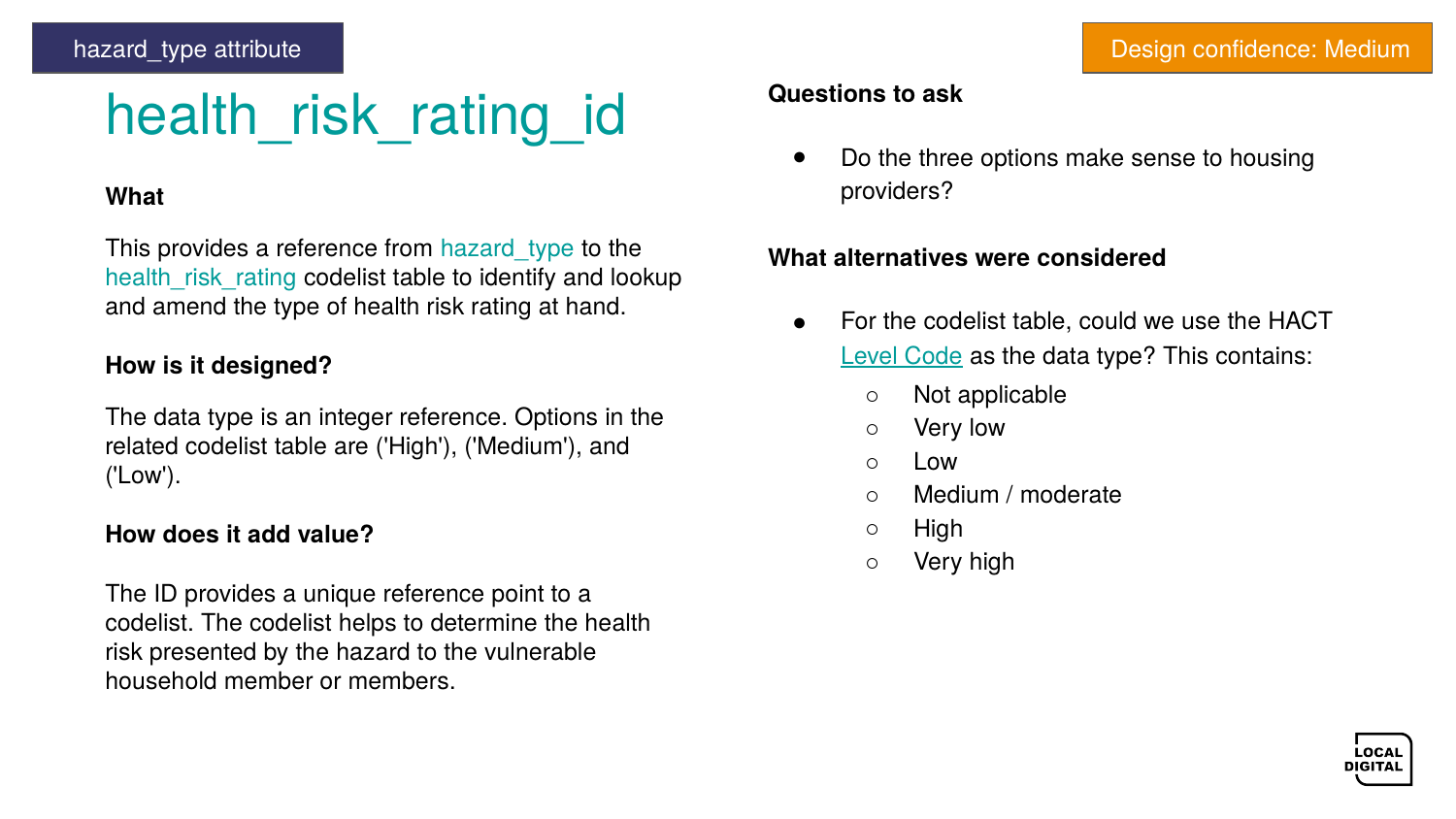

hazard_type attribute
 Design confidence: Medium
# health_risk_rating_id

Questions to ask
Do the three options make sense to housing providers?

What alternatives were considered
For the codelist table, could we use the HACT Level Code as the data type? This contains:
Not applicable
Very low
Low
Medium / moderate
High
Very high
What
This provides a reference from hazard_type to the health_risk_rating codelist table to identify and lookup and amend the type of health risk rating at hand.
How is it designed?
The data type is an integer reference. Options in the related codelist table are ('High'), ('Medium'), and ('Low').
How does it add value?
The ID provides a unique reference point to a codelist. The codelist helps to determine the health risk presented by the hazard to the vulnerable household member or members.